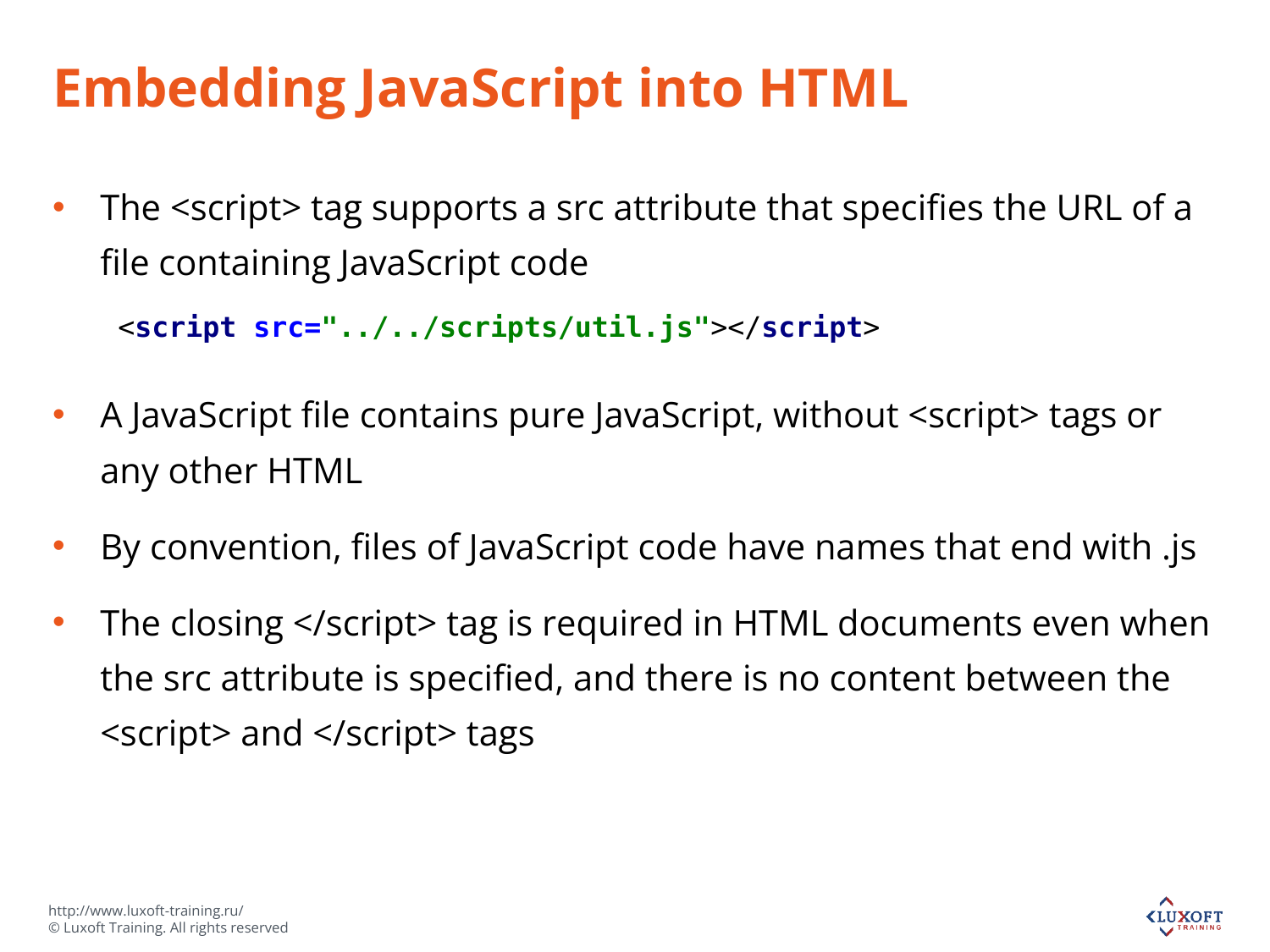

# Embedding JavaScript into HTML
The <script> tag supports a src attribute that specifies the URL of a file containing JavaScript code

A JavaScript file contains pure JavaScript, without <script> tags or any other HTML
By convention, files of JavaScript code have names that end with .js
The closing </script> tag is required in HTML documents even when the src attribute is specified, and there is no content between the <script> and </script> tags
<script src="../../scripts/util.js"></script>